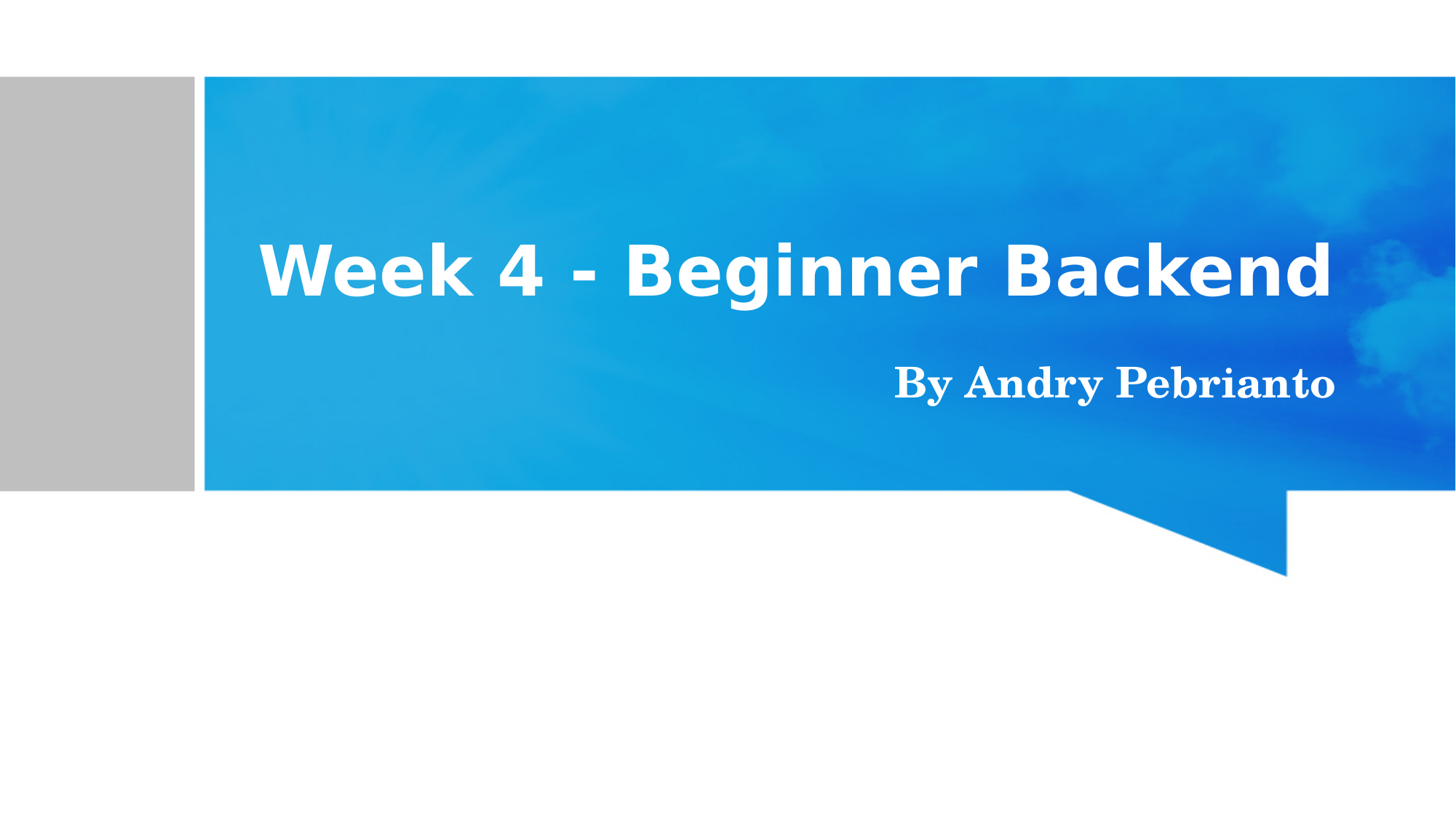

# Week 4 - Beginner Backend
By Andry Pebrianto